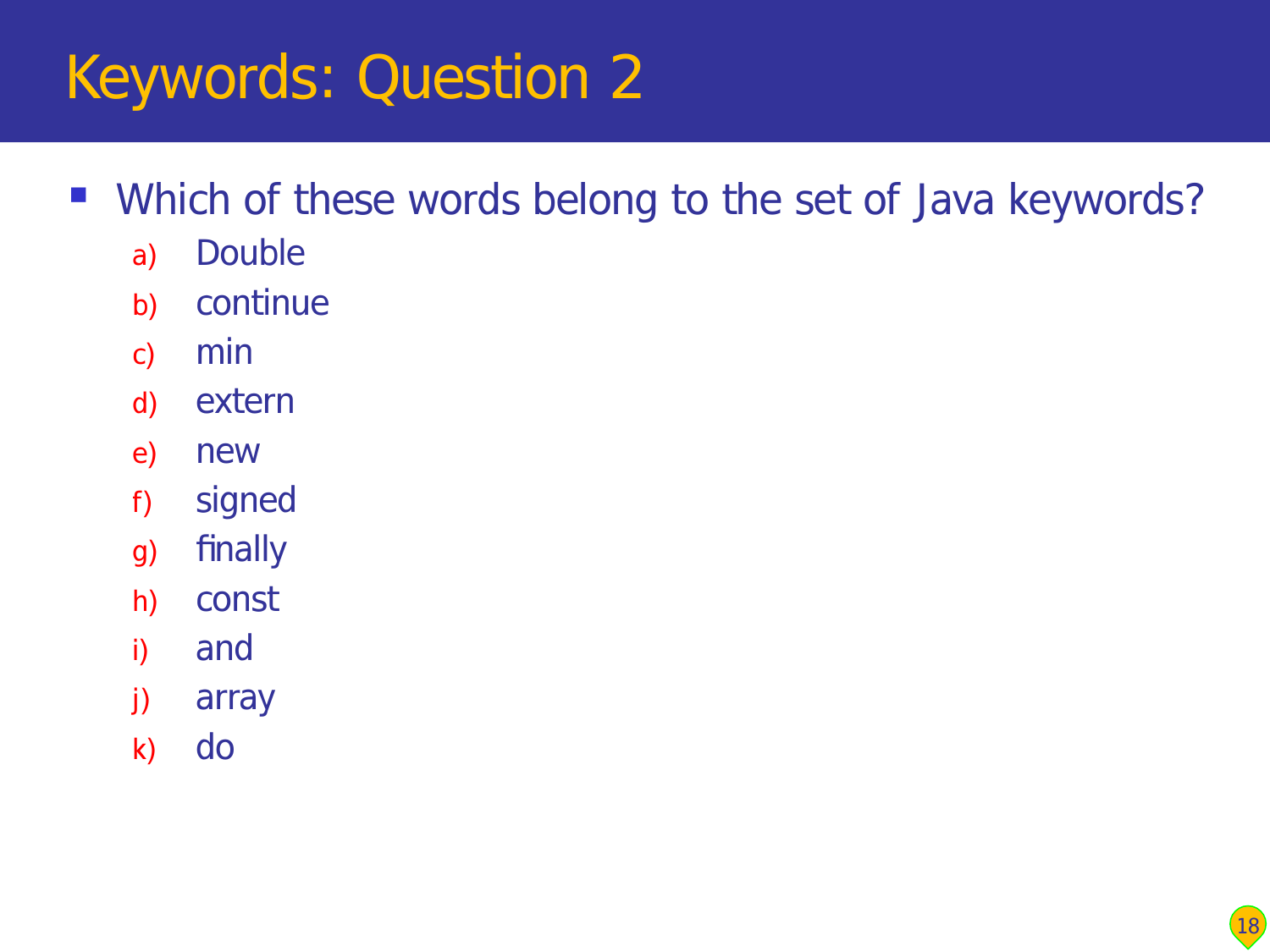

# Keywords: Question 2
Which of these words belong to the set of Java keywords?
Double
continue
min
extern
new
signed
finally
const
and
array
do
18